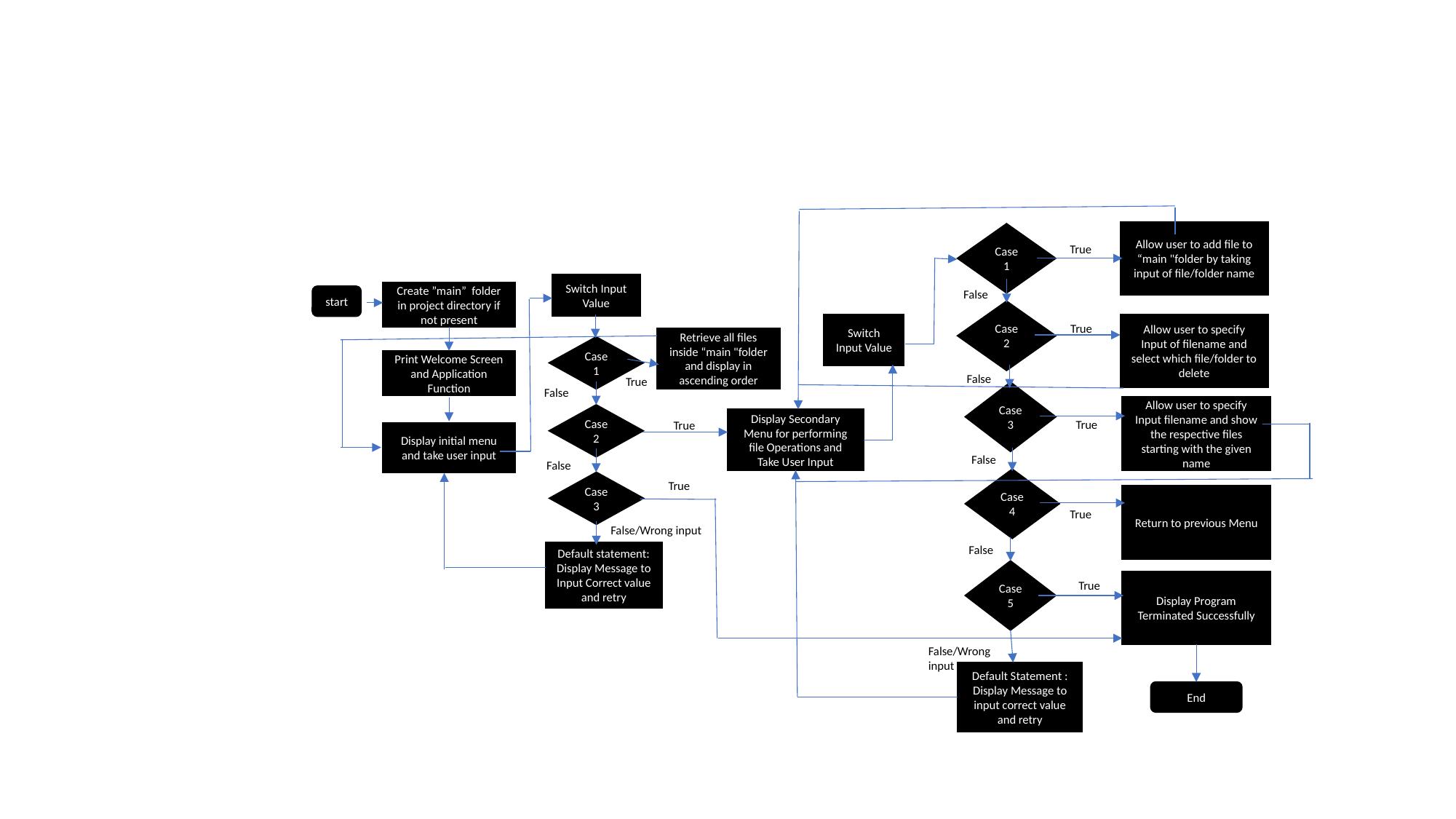

Allow user to add file to “main "folder by taking input of file/folder name
Case 1
True
Switch Input Value
False
Create ”main”  folder in project directory if not present
start
Case 2
Switch Input Value
Allow user to specify Input of filename and select which file/folder to delete
True
Retrieve all files inside “main "folder and display in ascending order
Case 1
Print Welcome Screen and Application Function
False
True

False
Case 3
Allow user to specify Input filename and show the respective files starting with the given name
Case 2
Display Secondary Menu for performing file Operations and Take User Input
True
True
Display initial menu and take user input
False
False
Case 4
Case 3
True
Return to previous Menu
True
False/Wrong input
False
Default statement: Display Message to Input Correct value and retry
Case 5
Display Program Terminated Successfully
True
False/Wrong input

Default Statement : Display Message to input correct value and retry
End